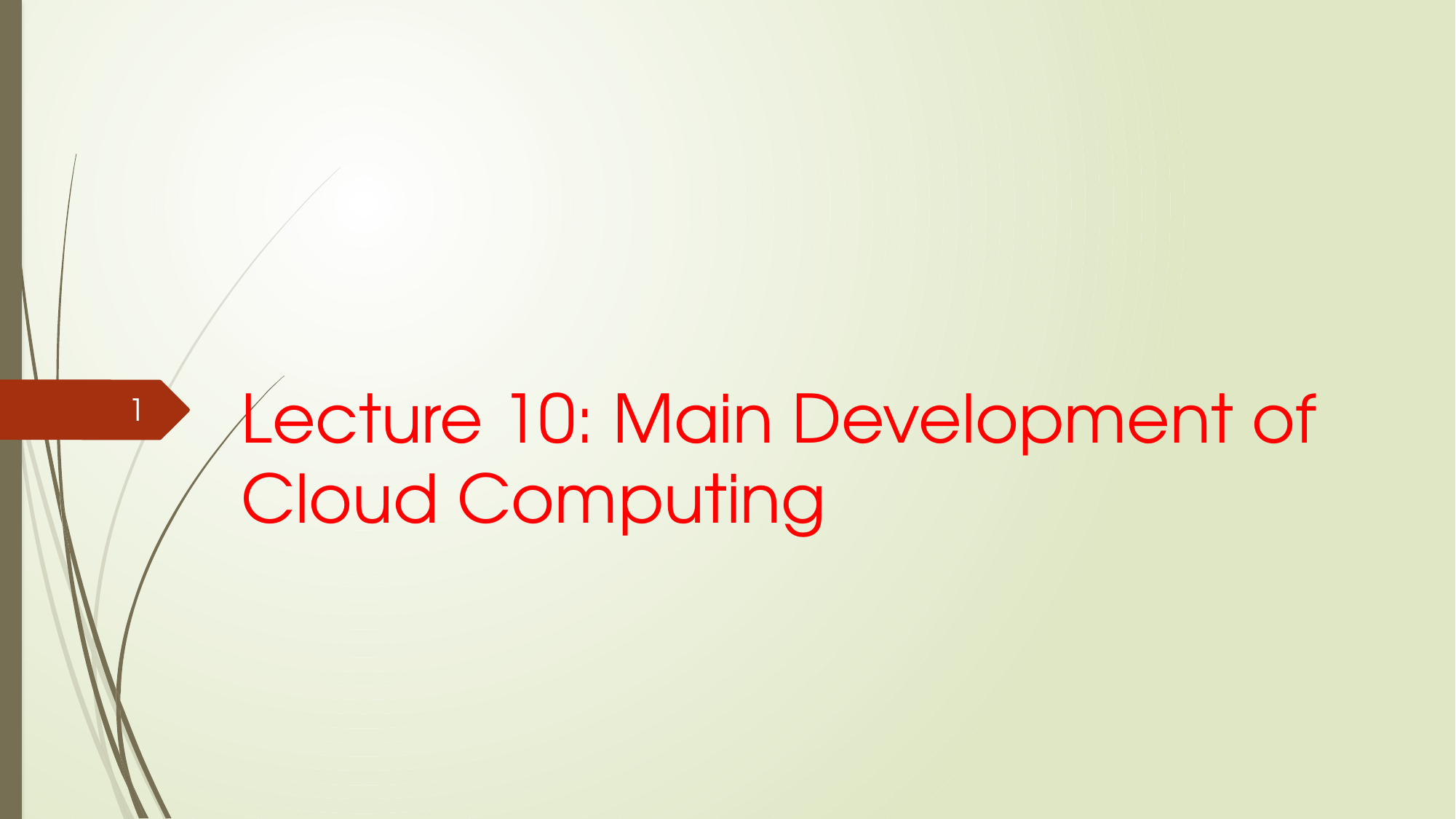

# Lecture 10: Main Development of Cloud Computing
1